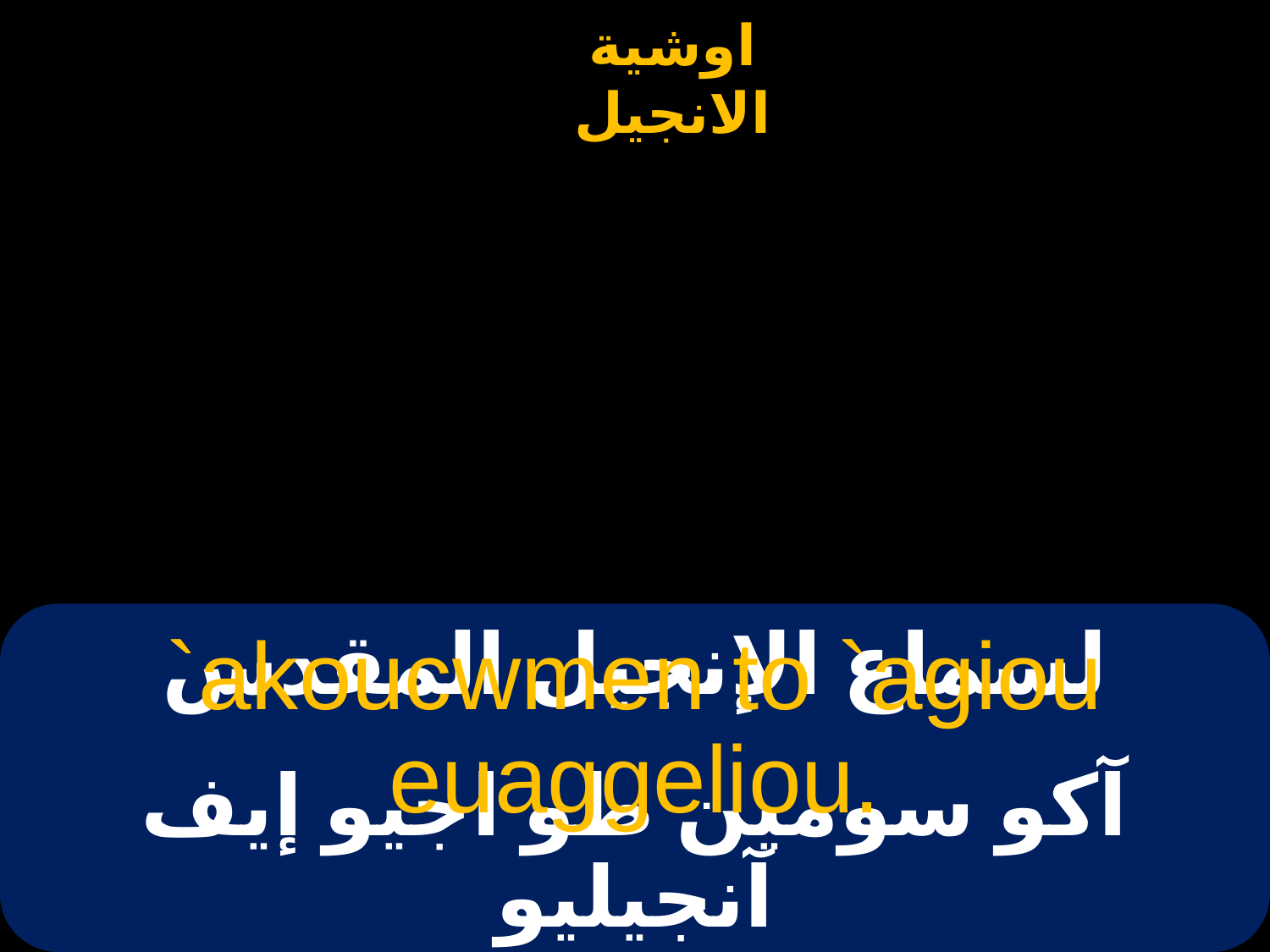

# لسماع الإنجيل المقدس
`akoucwmen to `agiou euaggeliou.
آكو سومين طو اجيو إيف آنجيليو